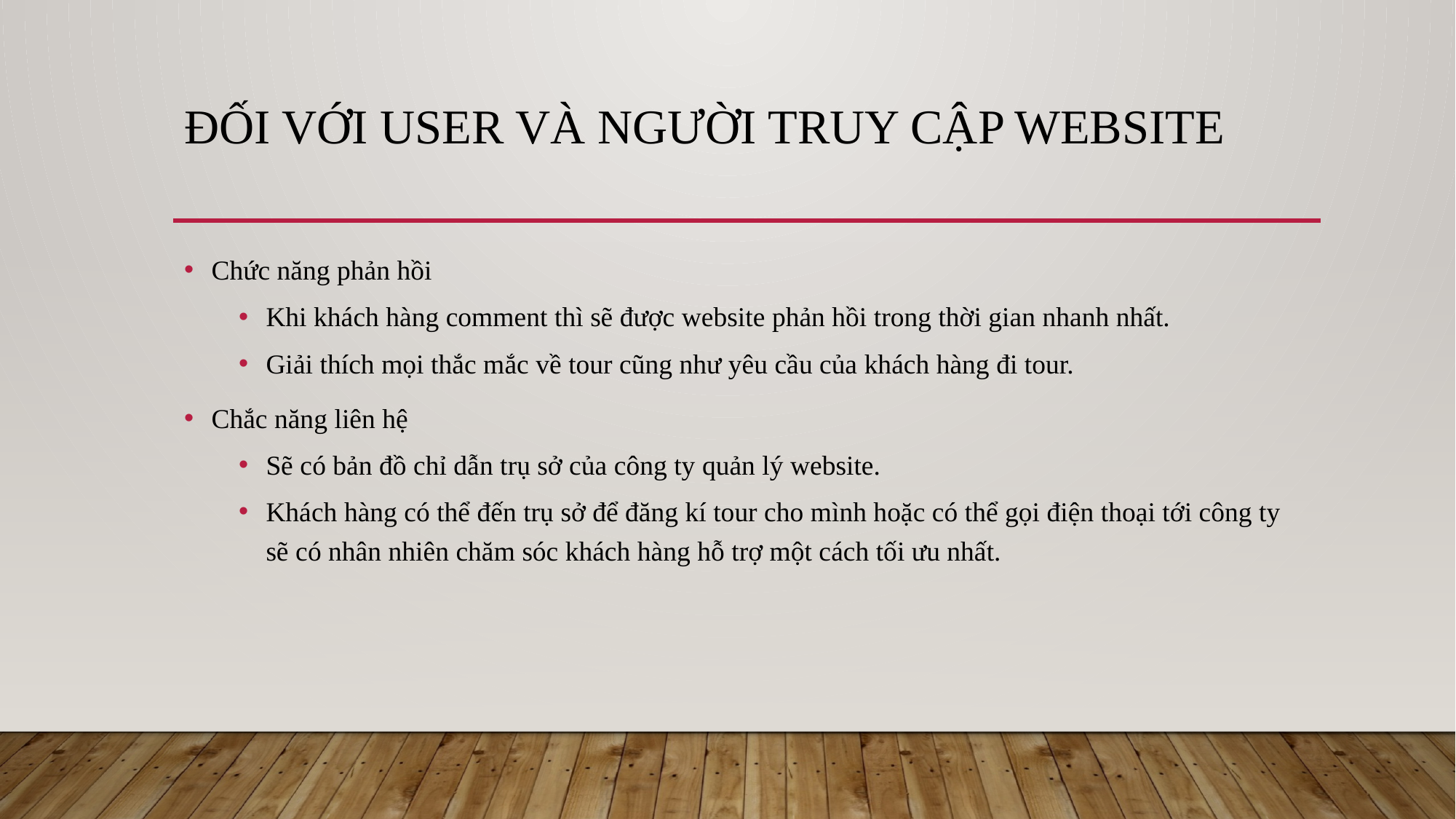

# Đối với user và người truy cập Website
Chức năng phản hồi
Khi khách hàng comment thì sẽ được website phản hồi trong thời gian nhanh nhất.
Giải thích mọi thắc mắc về tour cũng như yêu cầu của khách hàng đi tour.
Chắc năng liên hệ
Sẽ có bản đồ chỉ dẫn trụ sở của công ty quản lý website.
Khách hàng có thể đến trụ sở để đăng kí tour cho mình hoặc có thể gọi điện thoại tới công ty sẽ có nhân nhiên chăm sóc khách hàng hỗ trợ một cách tối ưu nhất.